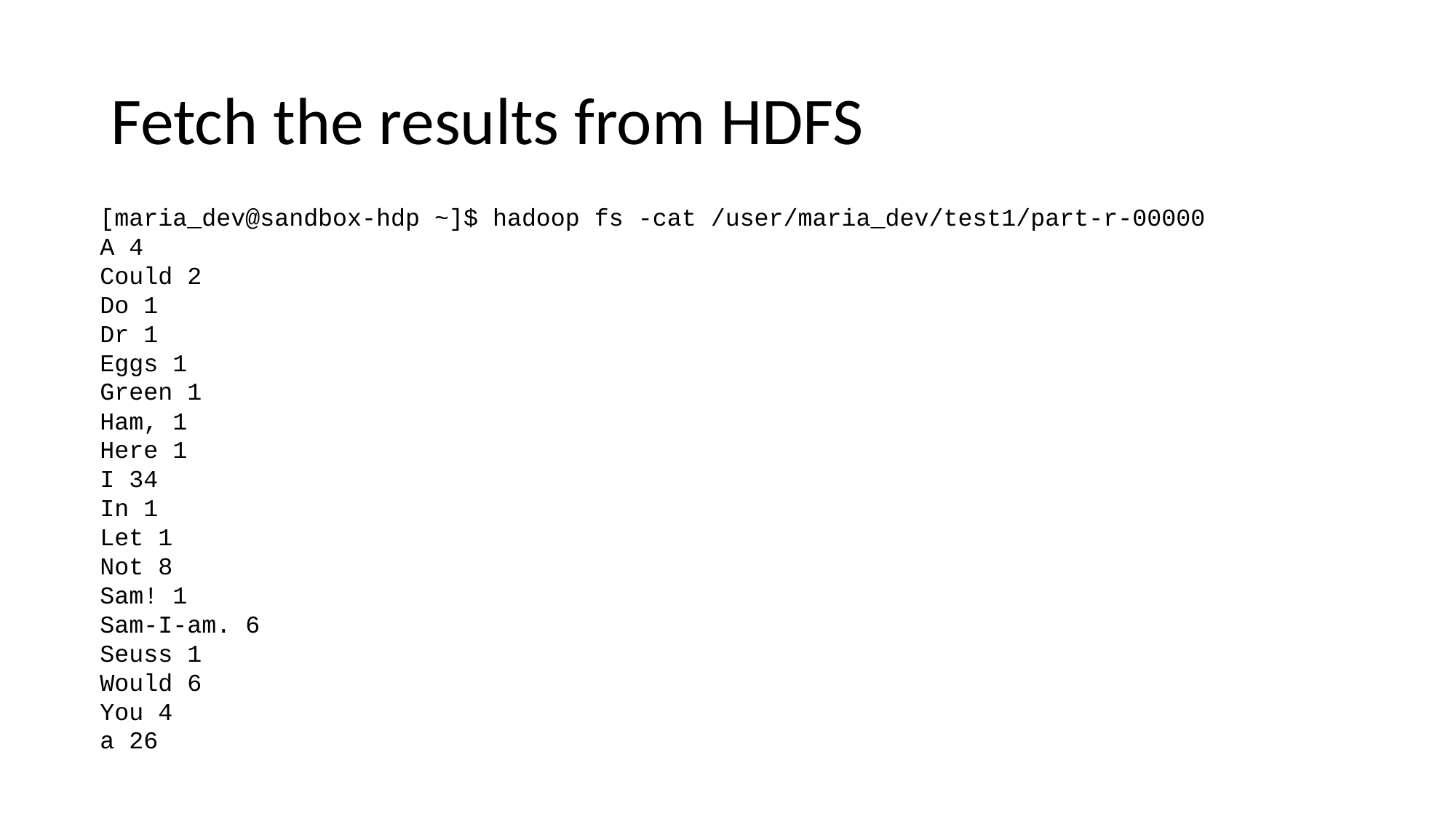

# Fetch the results from HDFS
[maria_dev@sandbox-hdp ~]$ hadoop fs -cat /user/maria_dev/test1/part-r-00000
A 4
Could 2
Do 1
Dr 1
Eggs 1
Green 1
Ham, 1
Here 1
I 34
In 1
Let 1
Not 8
Sam! 1
Sam-I-am. 6
Seuss 1
Would 6
You 4
a 26